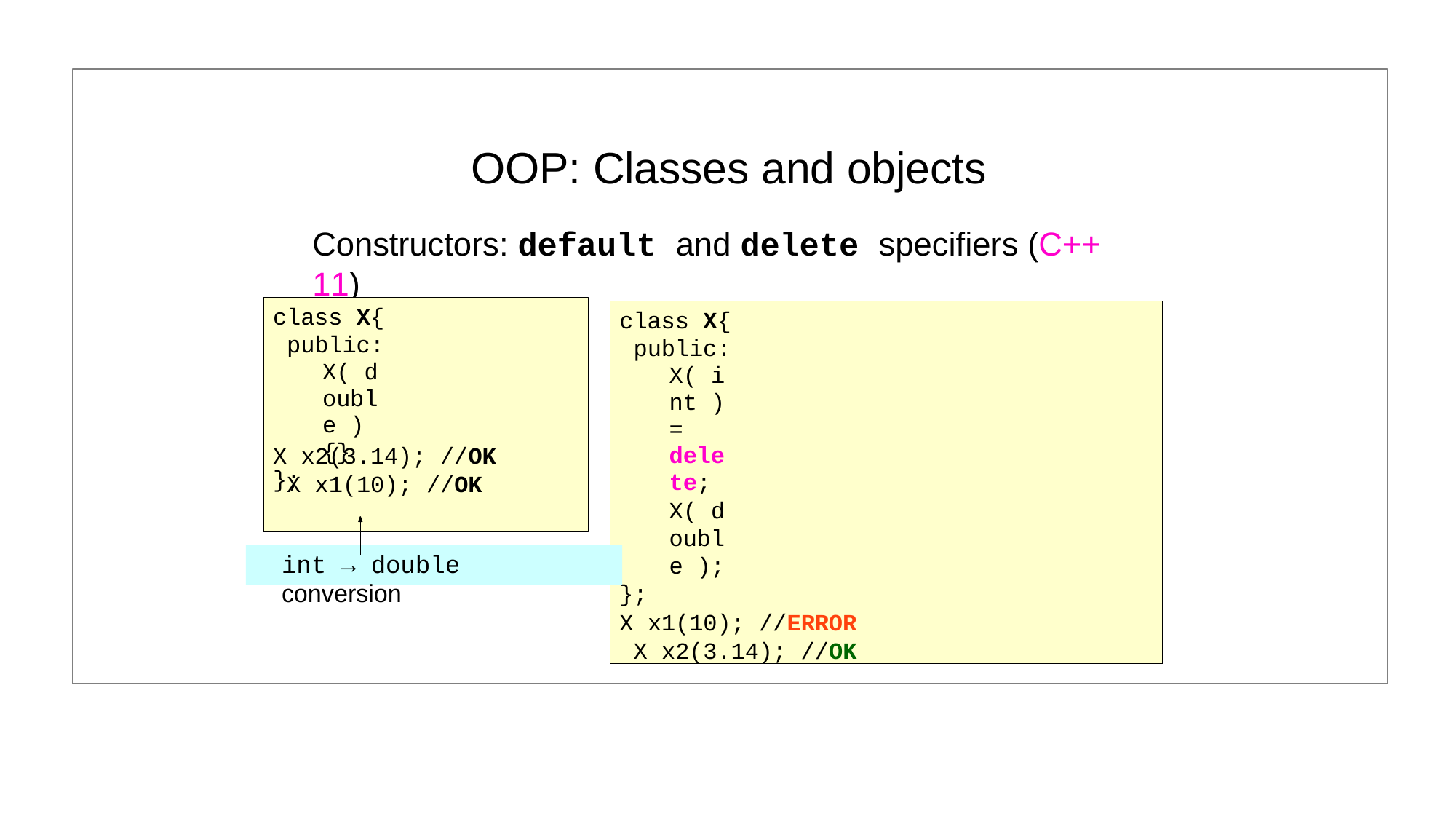

# OOP: Classes and objects
Constructors: default and delete specifiers (C++ 11)

class X{  public:
X( double ){}
};
class X{  public:
X( int )= delete;
X( double );
};
X x1(10); //ERROR  X x2(3.14); //OK
X x2(3.14); //OK  X x1(10); //OK

int → double conversion